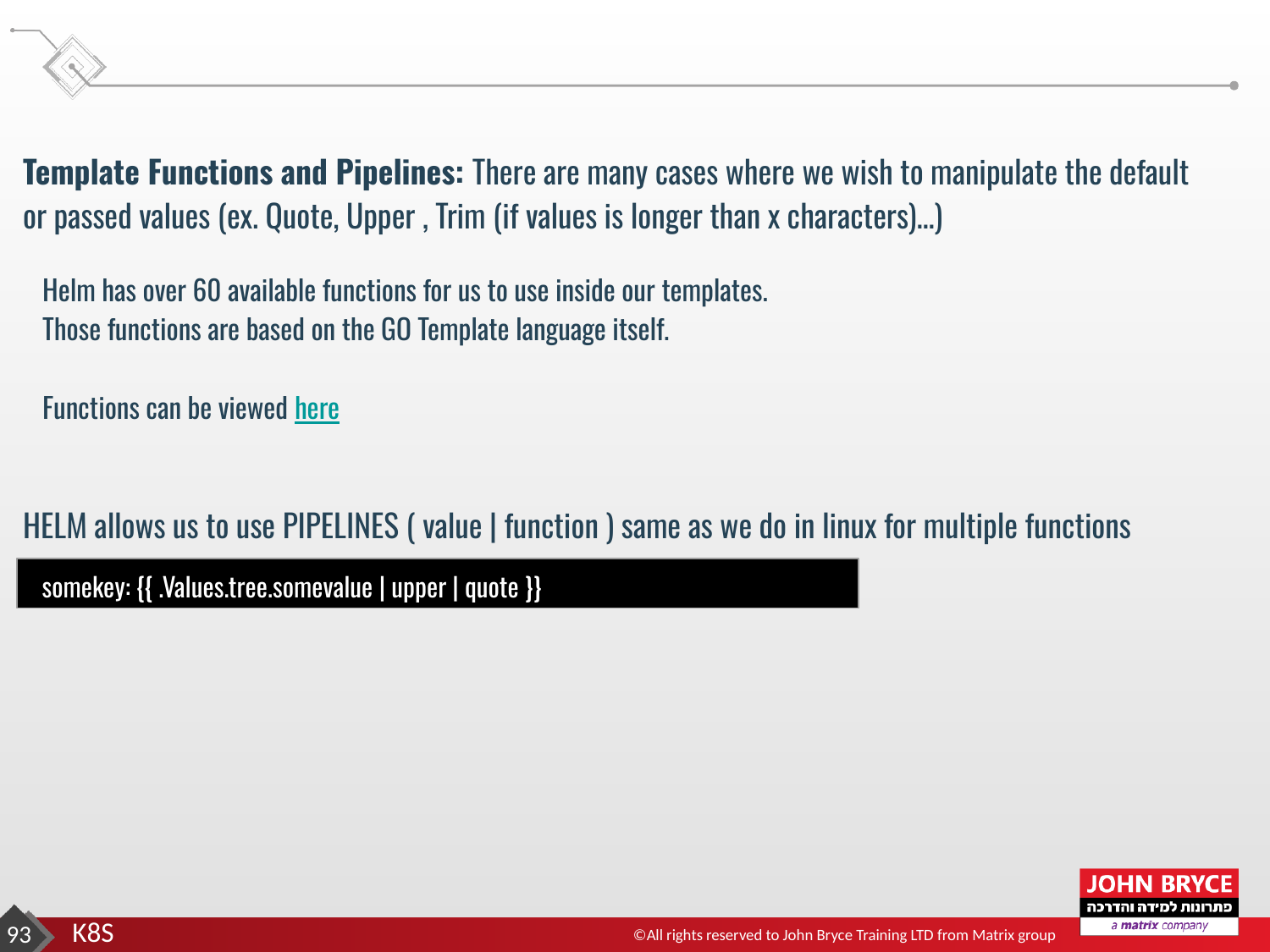

Template Functions and Pipelines: There are many cases where we wish to manipulate the default or passed values (ex. Quote, Upper , Trim (if values is longer than x characters)...)
Helm has over 60 available functions for us to use inside our templates.
Those functions are based on the GO Template language itself.

Functions can be viewed here
HELM allows us to use PIPELINES ( value | function ) same as we do in linux for multiple functions
  somekey: {{ .Values.tree.somevalue | upper | quote }}
93